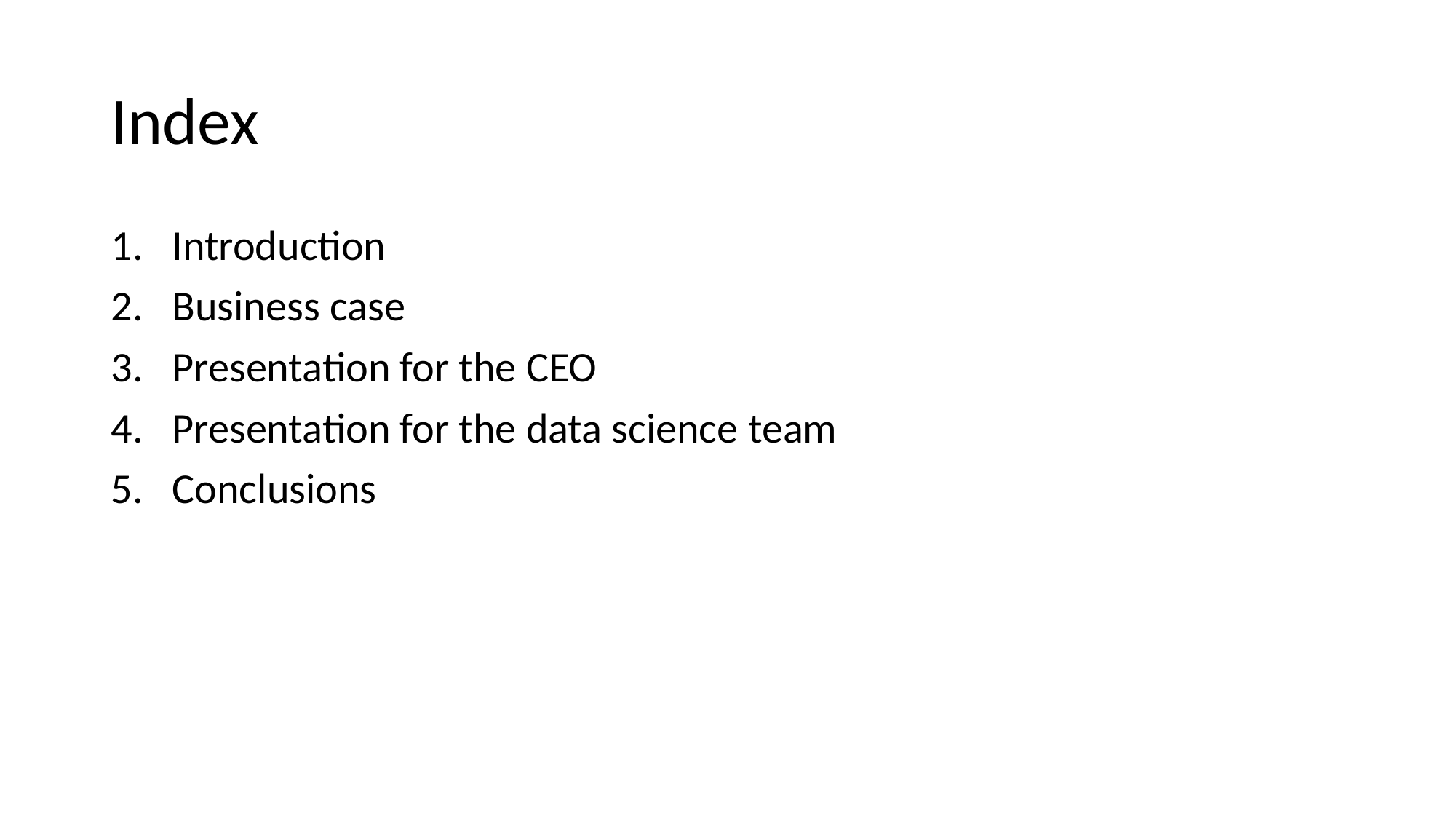

# Index
Introduction
Business case
Presentation for the CEO
Presentation for the data science team
Conclusions